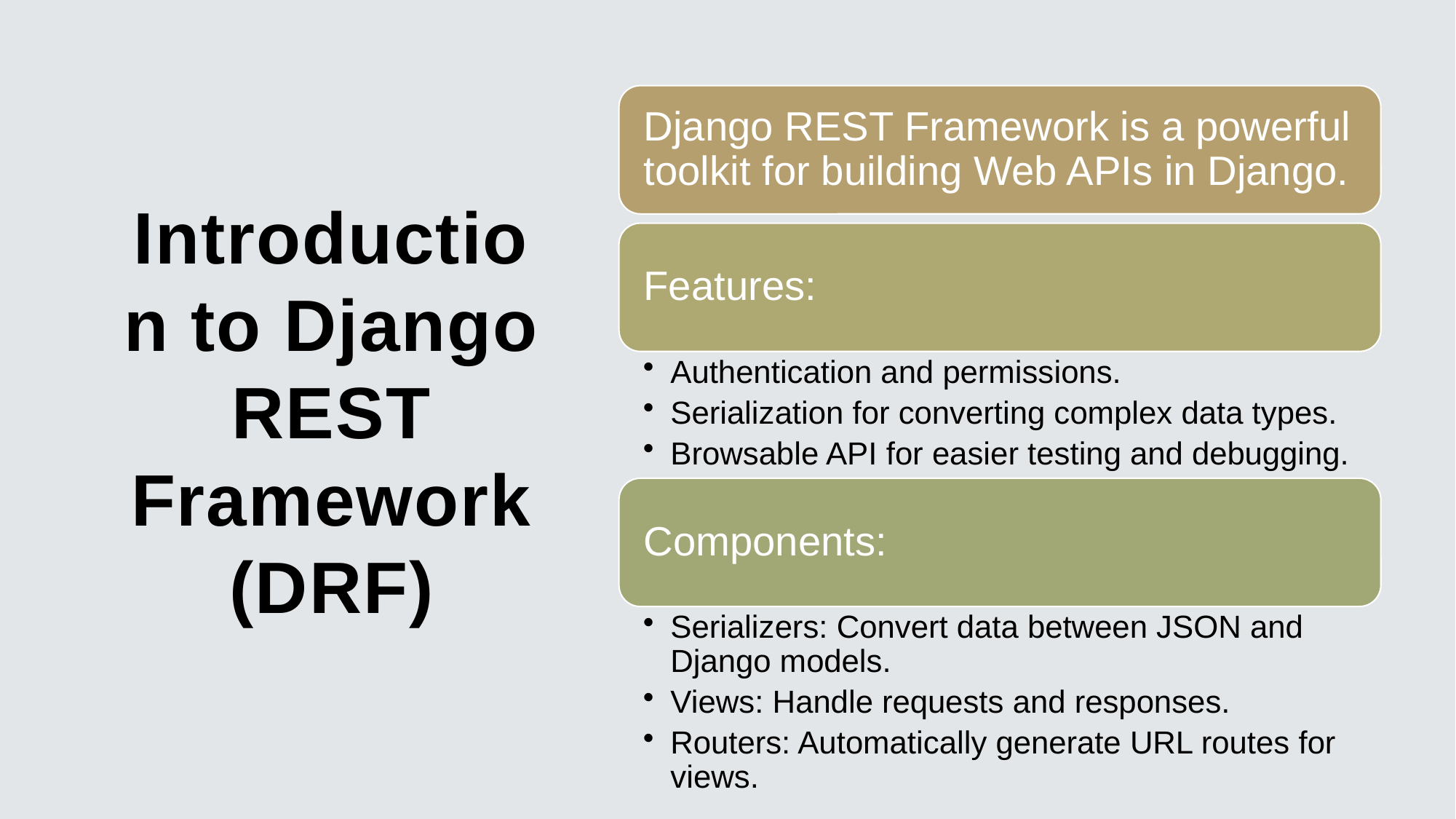

Django REST Framework is a powerful toolkit for building Web APIs in Django.
Features:
Authentication and permissions.
Serialization for converting complex data types.
Browsable API for easier testing and debugging.
Components:
Serializers: Convert data between JSON and Django models.
Views: Handle requests and responses.
Routers: Automatically generate URL routes for views.
# Introduction to Django REST Framework (DRF)